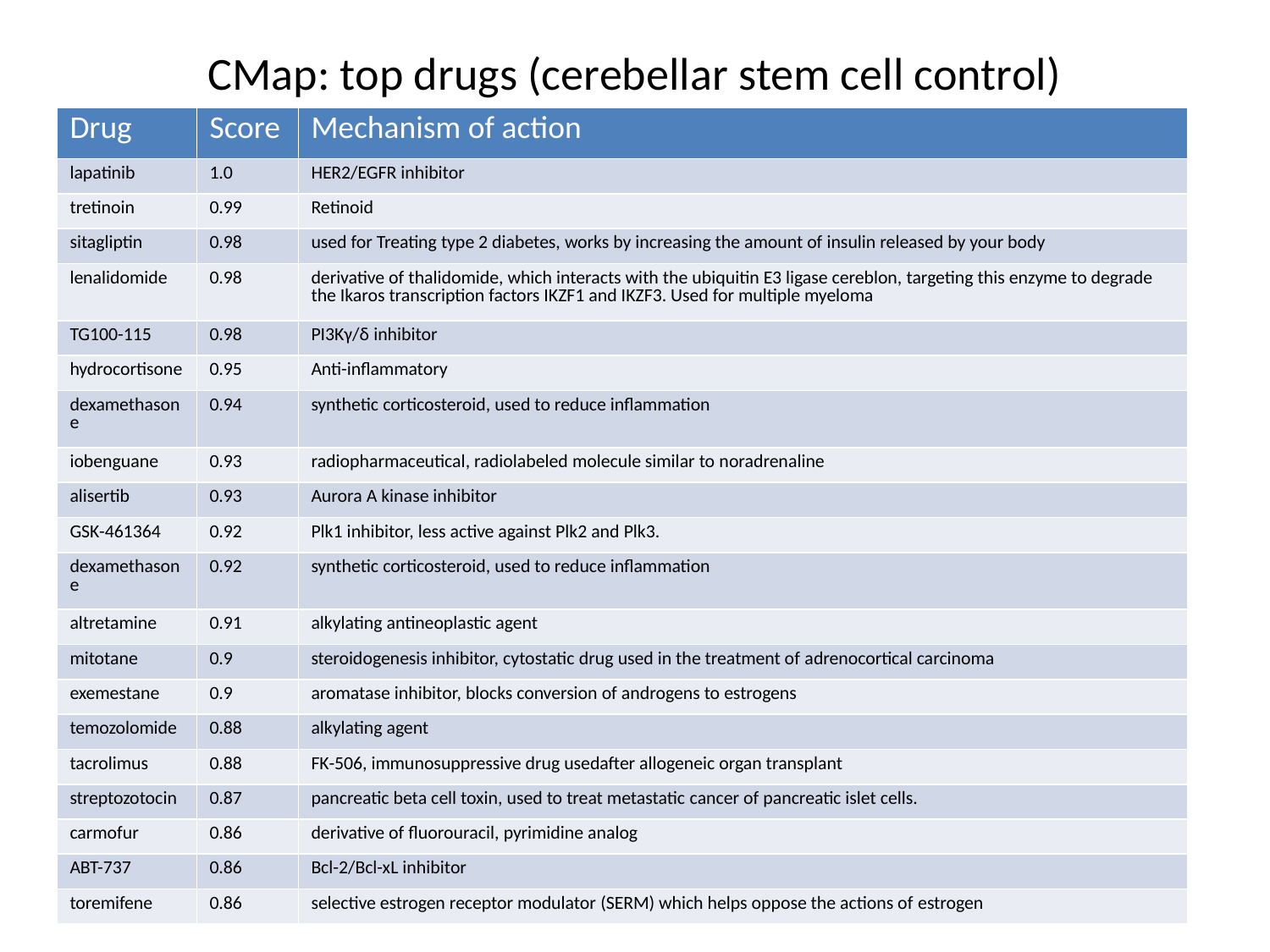

CMap: top drugs (cerebellar stem cell control)
| Drug | Score | Mechanism of action |
| --- | --- | --- |
| lapatinib | 1.0 | HER2/EGFR inhibitor |
| tretinoin | 0.99 | Retinoid |
| sitagliptin | 0.98 | used for Treating type 2 diabetes, works by increasing the amount of insulin released by your body |
| lenalidomide | 0.98 | derivative of thalidomide, which interacts with the ubiquitin E3 ligase cereblon, targeting this enzyme to degrade the Ikaros transcription factors IKZF1 and IKZF3. Used for multiple myeloma |
| TG100-115 | 0.98 | PI3Kγ/δ inhibitor |
| hydrocortisone | 0.95 | Anti-inflammatory |
| dexamethasone | 0.94 | synthetic corticosteroid, used to reduce inflammation |
| iobenguane | 0.93 | radiopharmaceutical, radiolabeled molecule similar to noradrenaline |
| alisertib | 0.93 | Aurora A kinase inhibitor |
| GSK-461364 | 0.92 | Plk1 inhibitor, less active against Plk2 and Plk3. |
| dexamethasone | 0.92 | synthetic corticosteroid, used to reduce inflammation |
| altretamine | 0.91 | alkylating antineoplastic agent |
| mitotane | 0.9 | steroidogenesis inhibitor, cytostatic drug used in the treatment of adrenocortical carcinoma |
| exemestane | 0.9 | aromatase inhibitor, blocks conversion of androgens to estrogens |
| temozolomide | 0.88 | alkylating agent |
| tacrolimus | 0.88 | FK-506, immunosuppressive drug usedafter allogeneic organ transplant |
| streptozotocin | 0.87 | pancreatic beta cell toxin, used to treat metastatic cancer of pancreatic islet cells. |
| carmofur | 0.86 | derivative of fluorouracil, pyrimidine analog |
| ABT-737 | 0.86 | Bcl-2/Bcl-xL inhibitor |
| toremifene | 0.86 | selective estrogen receptor modulator (SERM) which helps oppose the actions of estrogen |